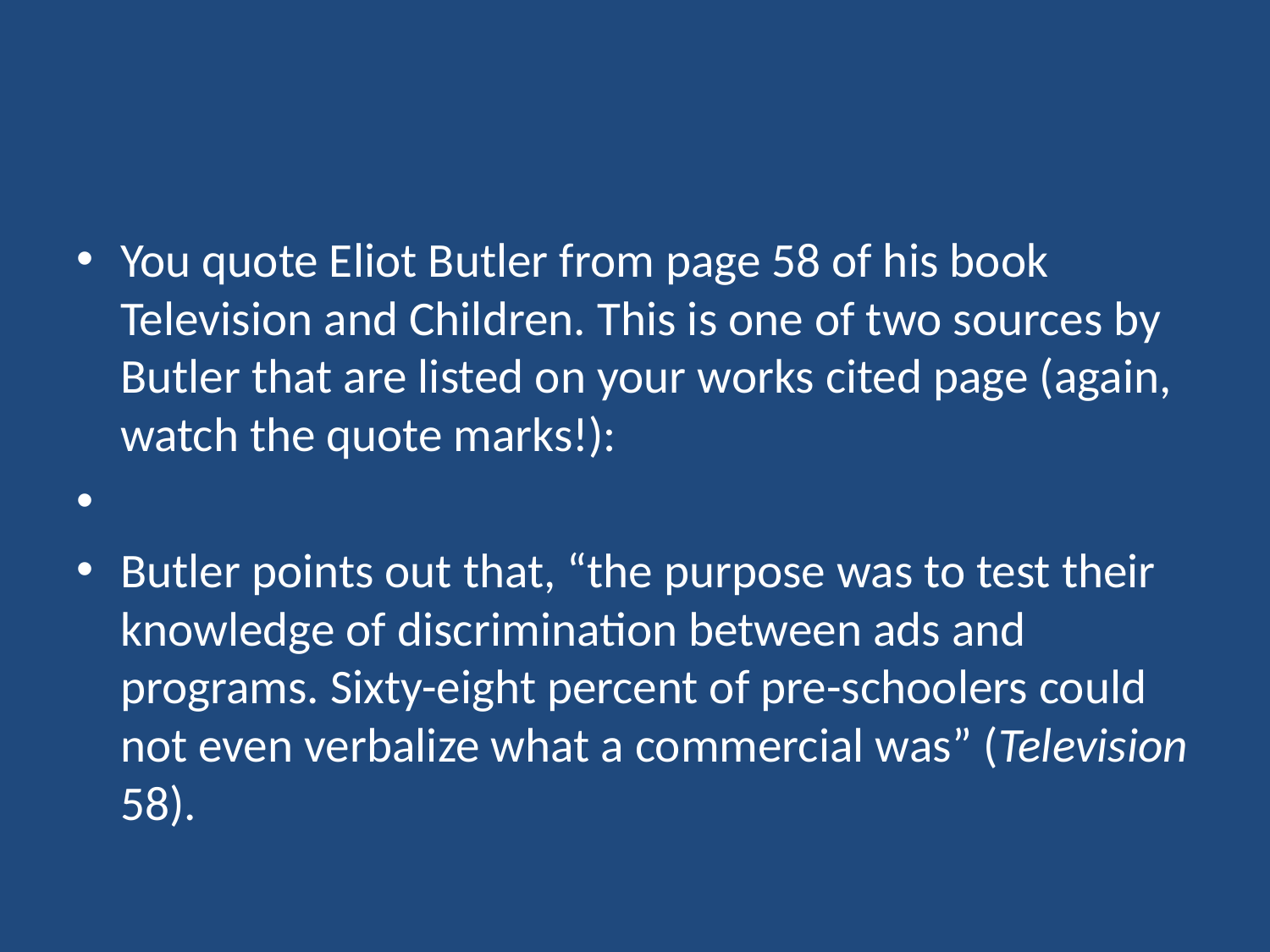

#
You quote Eliot Butler from page 58 of his book Television and Children. This is one of two sources by Butler that are listed on your works cited page (again, watch the quote marks!):

Butler points out that, “the purpose was to test their knowledge of discrimination between ads and programs. Sixty-eight percent of pre-schoolers could not even verbalize what a commercial was” (Television 58).